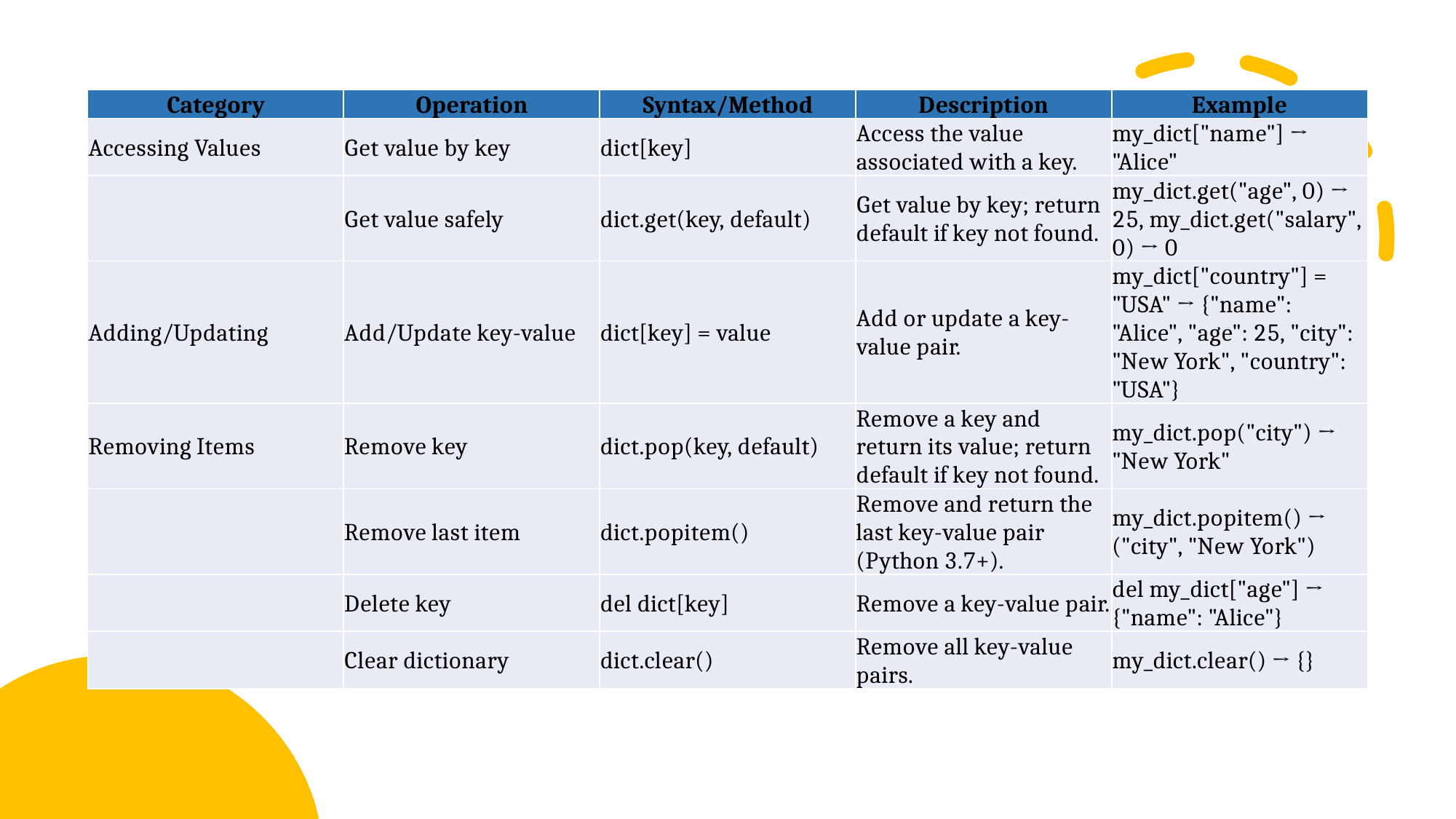

| Category | Operation | Syntax/Method | Description | Example |
| --- | --- | --- | --- | --- |
| Accessing Values | Get value by key | dict[key] | Access the value associated with a key. | my\_dict["name"] → "Alice" |
|  | Get value safely | dict.get(key, default) | Get value by key; return default if key not found. | my\_dict.get("age", 0) → 25, my\_dict.get("salary", 0) → 0 |
| Adding/Updating | Add/Update key-value | dict[key] = value | Add or update a key-value pair. | my\_dict["country"] = "USA" → {"name": "Alice", "age": 25, "city": "New York", "country": "USA"} |
| Removing Items | Remove key | dict.pop(key, default) | Remove a key and return its value; return default if key not found. | my\_dict.pop("city") → "New York" |
|  | Remove last item | dict.popitem() | Remove and return the last key-value pair (Python 3.7+). | my\_dict.popitem() → ("city", "New York") |
|  | Delete key | del dict[key] | Remove a key-value pair. | del my\_dict["age"] → {"name": "Alice"} |
|  | Clear dictionary | dict.clear() | Remove all key-value pairs. | my\_dict.clear() → {} |